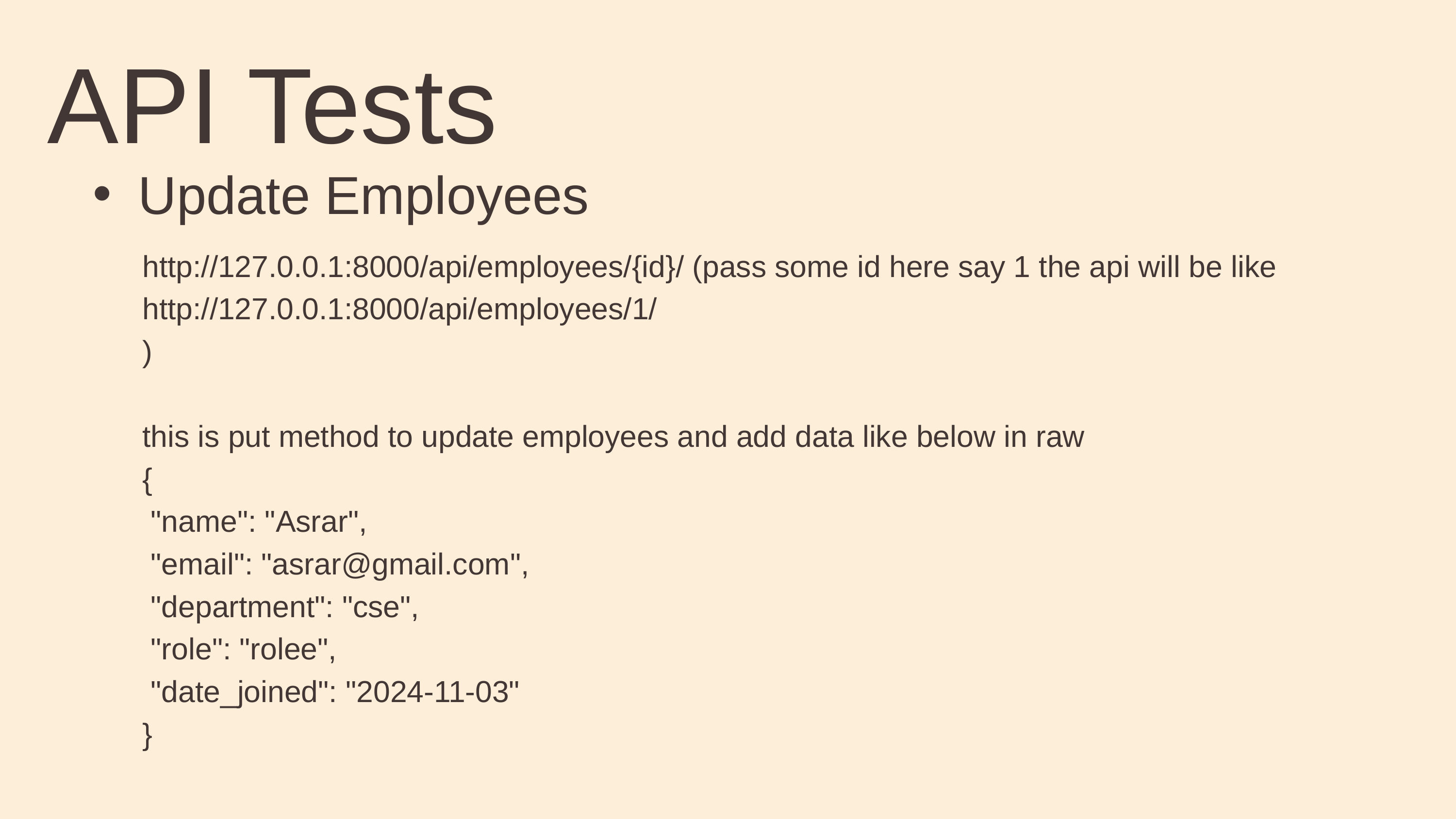

API Tests
Update Employees
http://127.0.0.1:8000/api/employees/{id}/ (pass some id here say 1 the api will be like
http://127.0.0.1:8000/api/employees/1/
)

this is put method to update employees and add data like below in raw
{
 "name": "Asrar",
 "email": "asrar@gmail.com",
 "department": "cse",
 "role": "rolee",
 "date_joined": "2024-11-03"
}